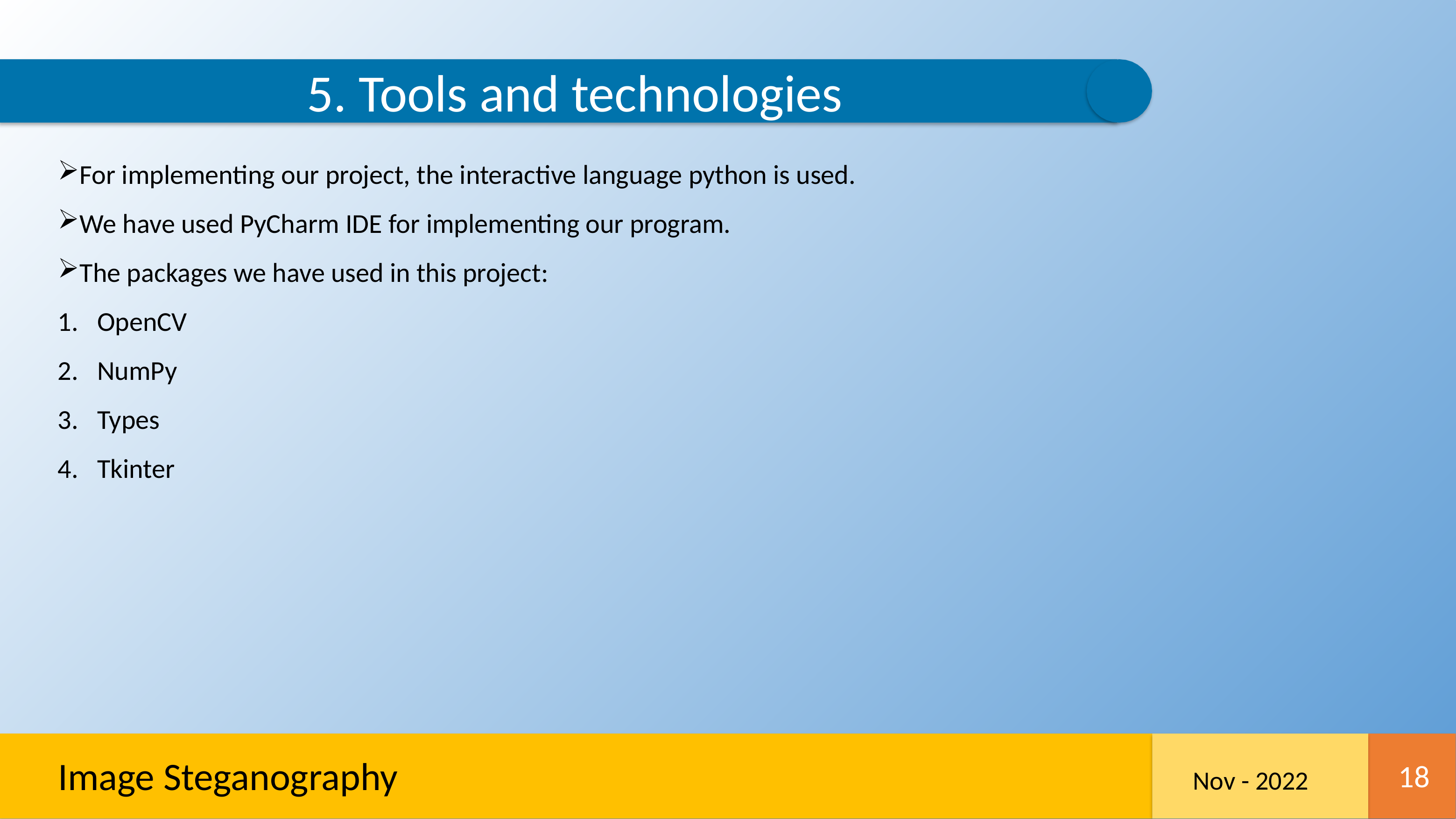

5. Tools and technologies

For implementing our project, the interactive language python is used.
We have used PyCharm IDE for implementing our program.
The packages we have used in this project:
OpenCV
NumPy
Types
Tkinter

Image Steganography
18
Nov - 2022